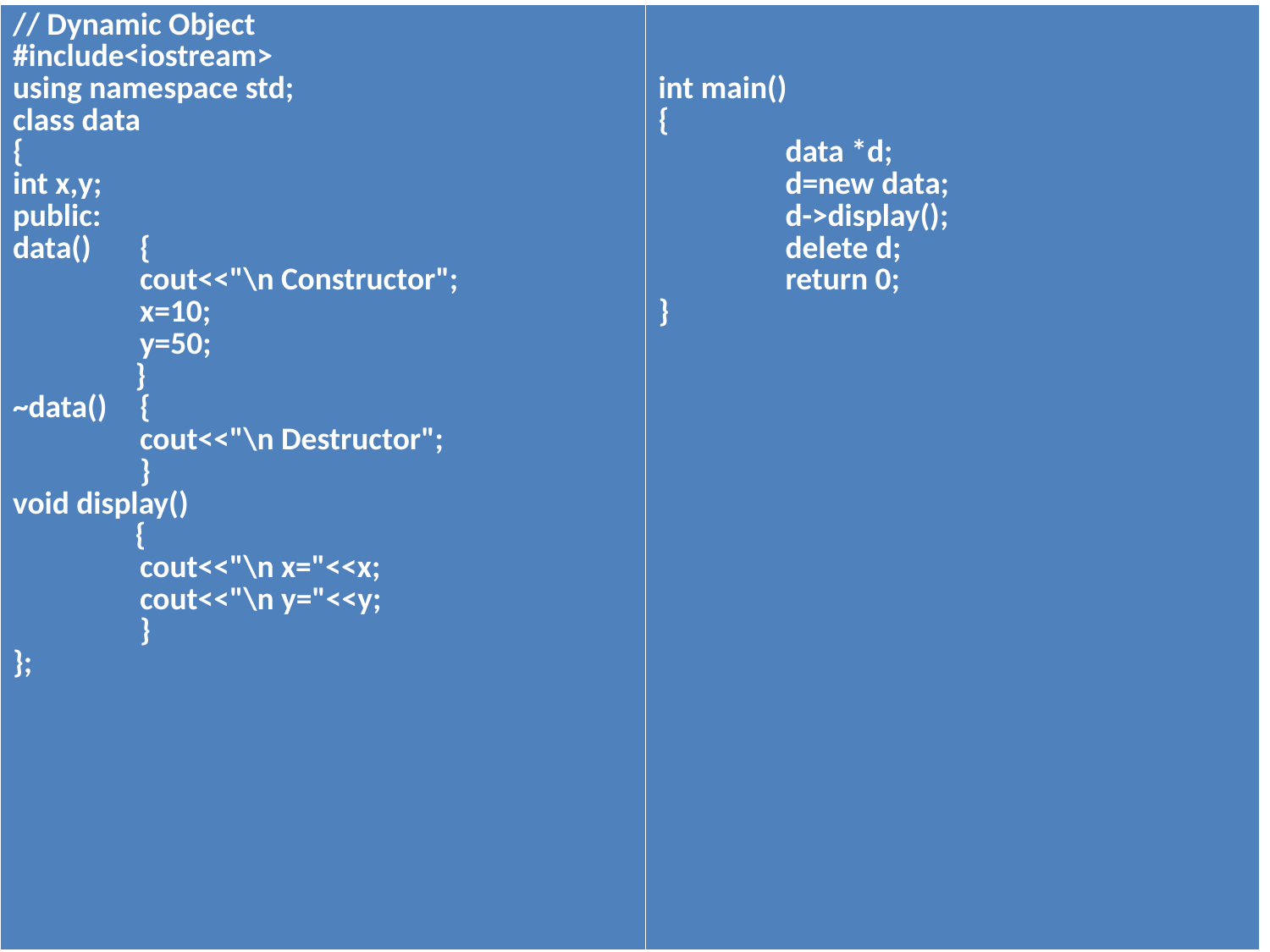

| // Dynamic Object #include<iostream> using namespace std; class data { int x,y; public: data() { cout<<"\n Constructor"; x=10; y=50; } ~data() { cout<<"\n Destructor"; } void display() { cout<<"\n x="<<x; cout<<"\n y="<<y; } }; | int main() { data \*d; d=new data; d->display(); delete d; return 0; } |
| --- | --- |